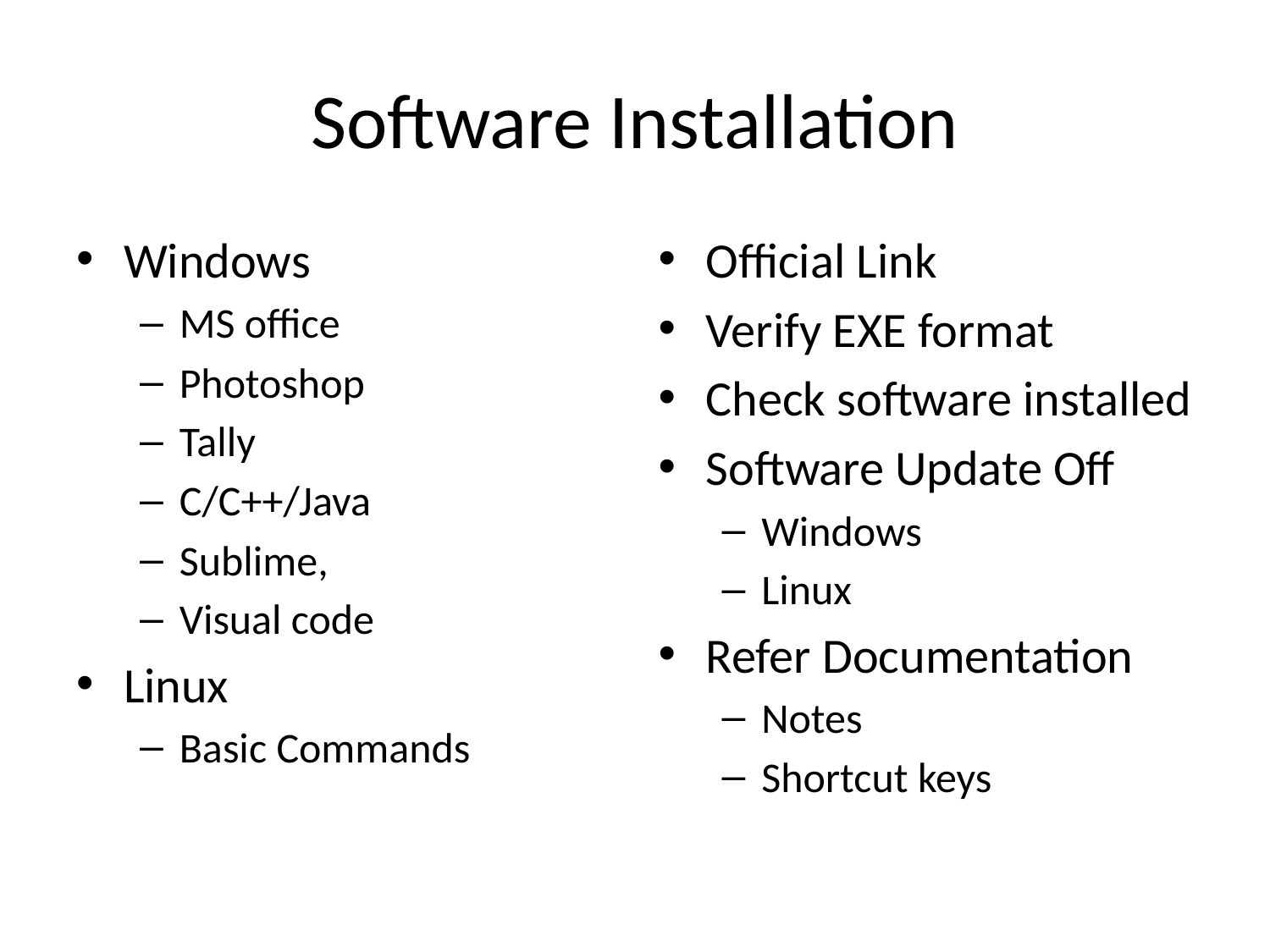

# Software Installation
Windows
MS office
Photoshop
Tally
C/C++/Java
Sublime,
Visual code
Linux
Basic Commands
Official Link
Verify EXE format
Check software installed
Software Update Off
Windows
Linux
Refer Documentation
Notes
Shortcut keys